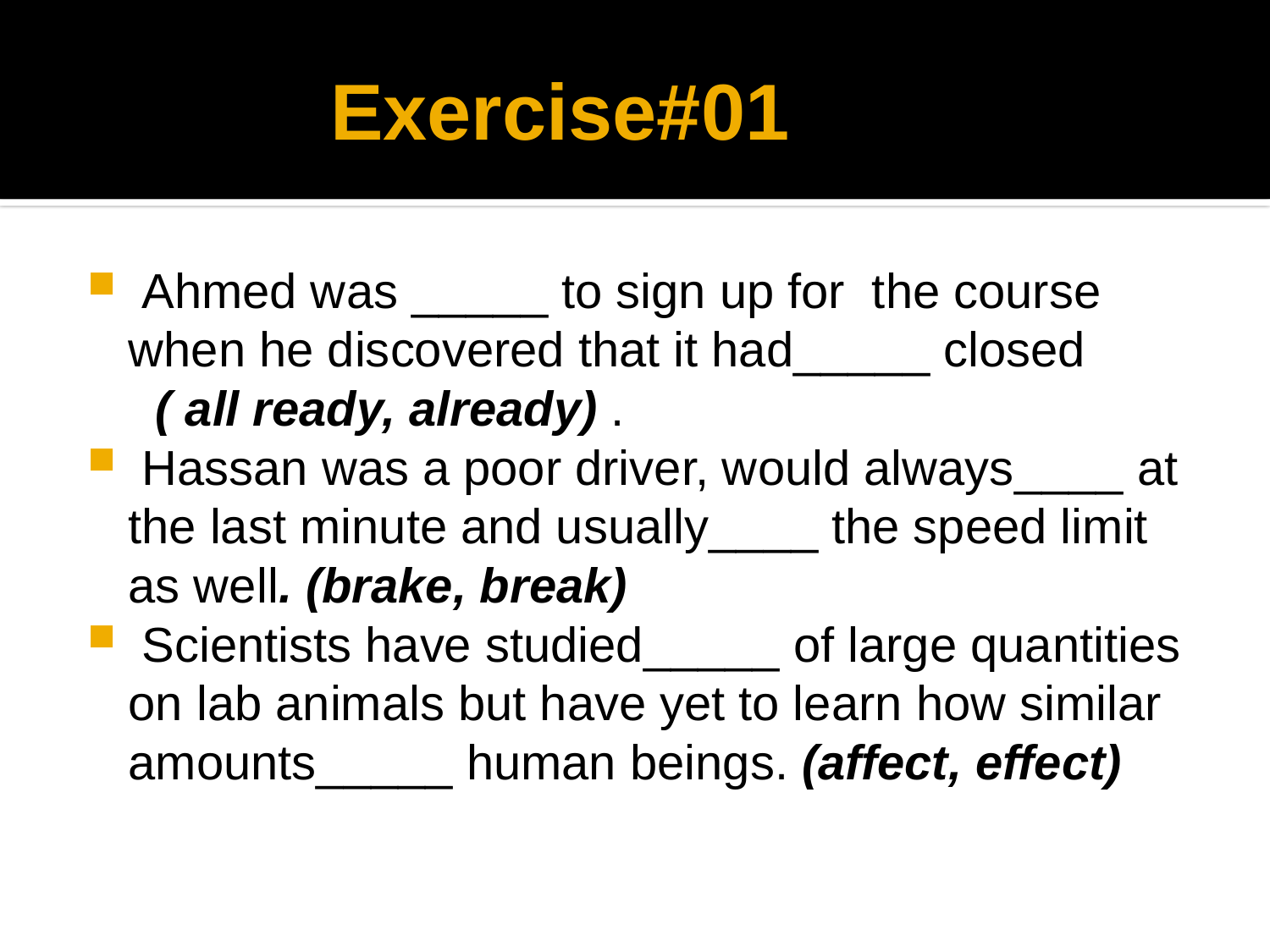

# Exercise#01
 Ahmed was _____ to sign up for  the course when he discovered that it had_____ closed          ( all ready, already) .
 Hassan was a poor driver, would always____ at the last minute and usually____ the speed limit as well. (brake, break)
 Scientists have studied_____ of large quantities on lab animals but have yet to learn how similar amounts_____ human beings. (affect, effect)